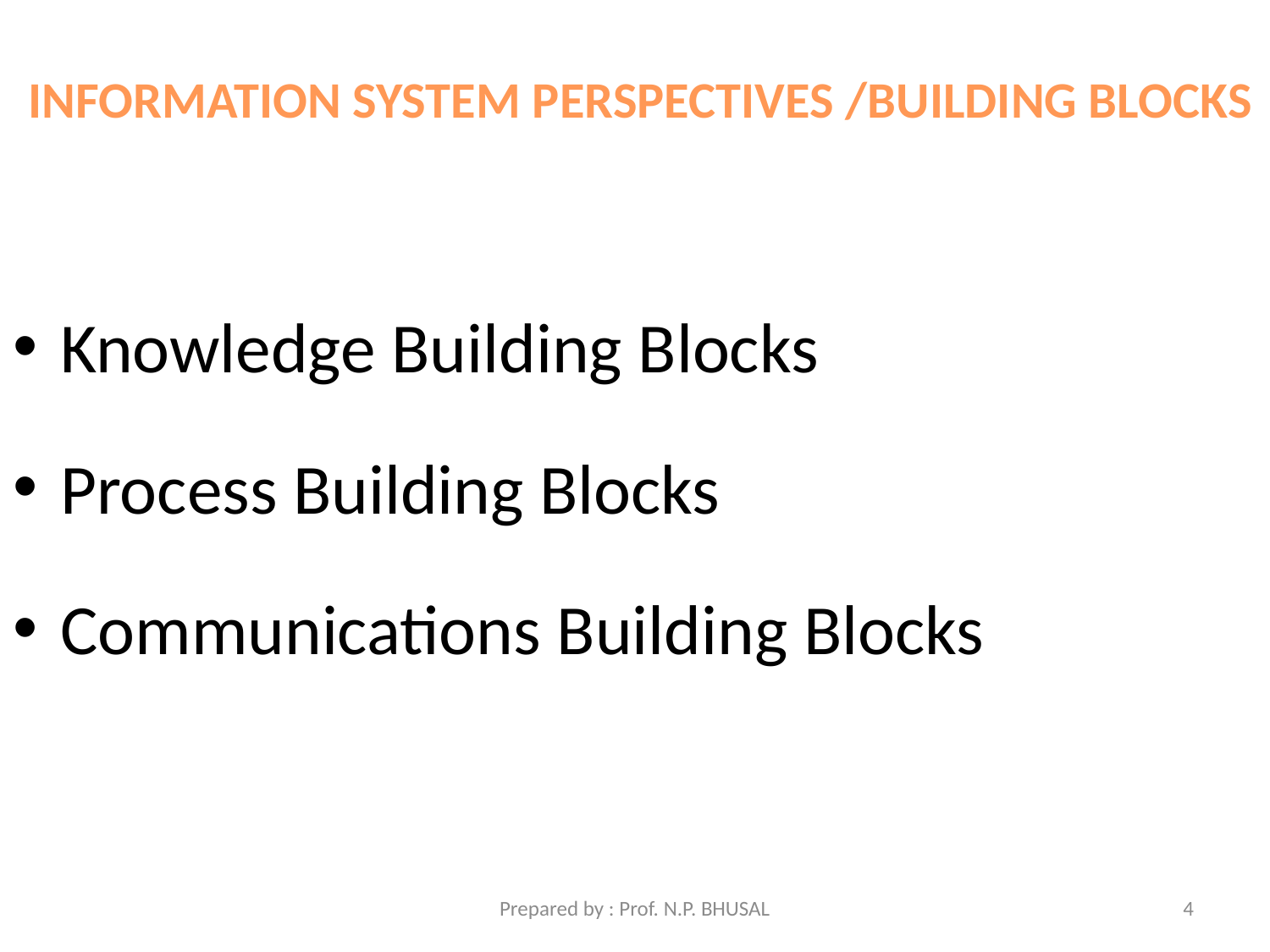

# Information system Perspectives /Building blocks
Knowledge Building Blocks
Process Building Blocks
Communications Building Blocks
Prepared by : Prof. N.P. BHUSAL
4